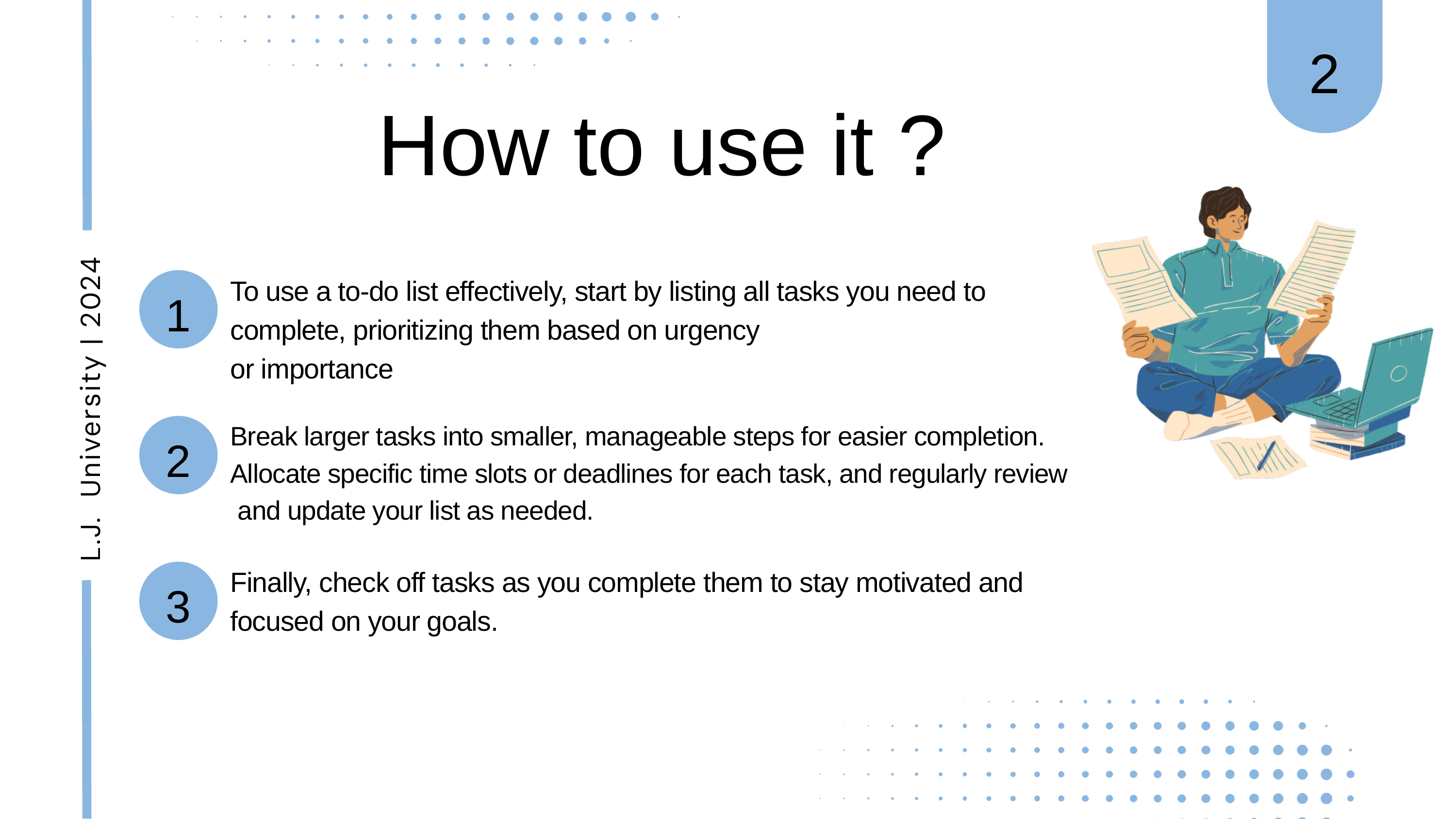

2

How to use it ?

To use a to-do list effectively, start by listing all tasks you need to
complete, prioritizing them based on urgency
or importance
1
Break larger tasks into smaller, manageable steps for easier completion.
Allocate specific time slots or deadlines for each task, and regularly review
 and update your list as needed.

2
Finally, check off tasks as you complete them to stay motivated and
focused on your goals.

3
L.J.  University | 2024